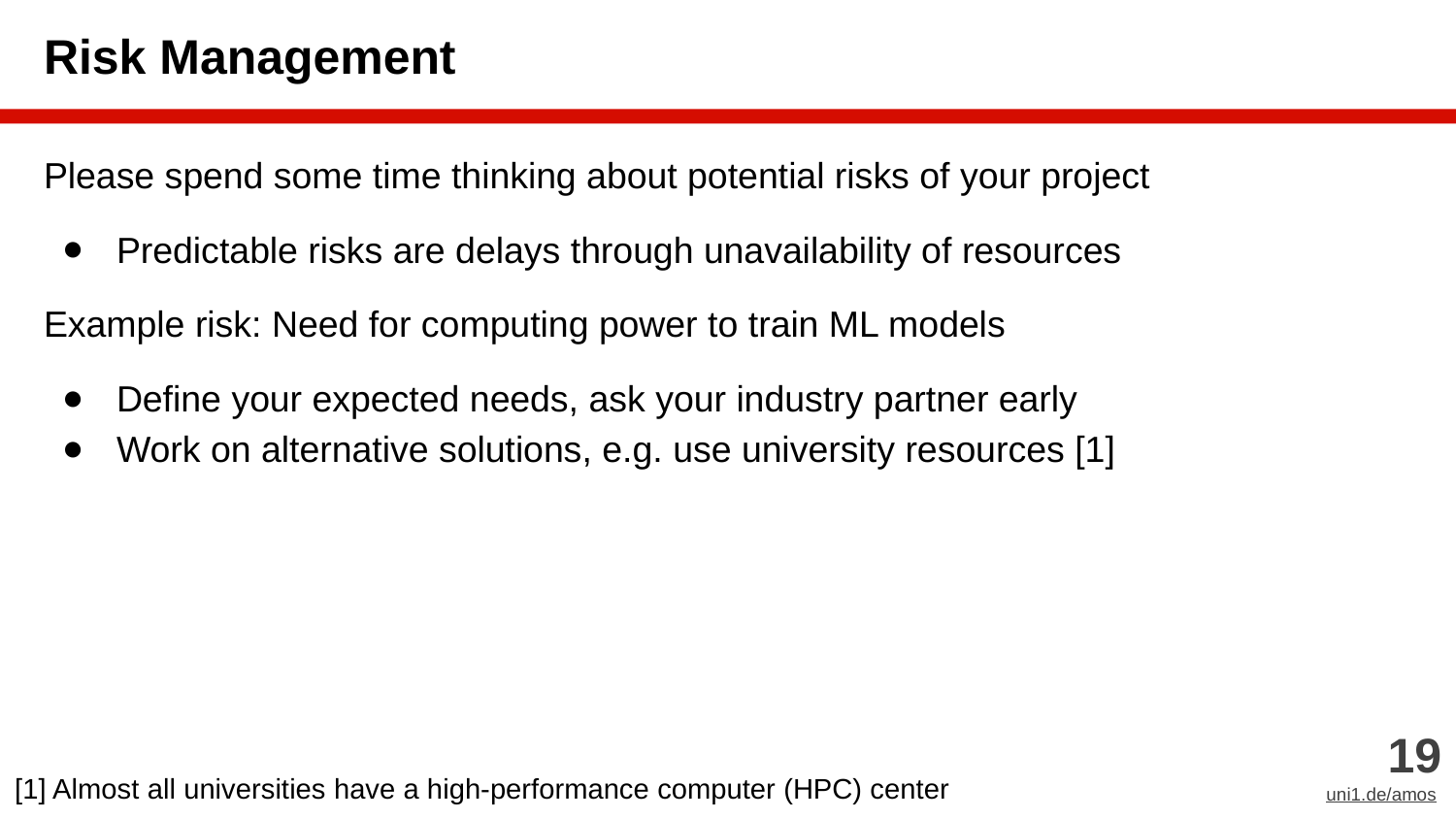

# Risk Management
Please spend some time thinking about potential risks of your project
Predictable risks are delays through unavailability of resources
Example risk: Need for computing power to train ML models
Define your expected needs, ask your industry partner early
Work on alternative solutions, e.g. use university resources [1]

19
uni1.de/amos
[1] Almost all universities have a high-performance computer (HPC) center